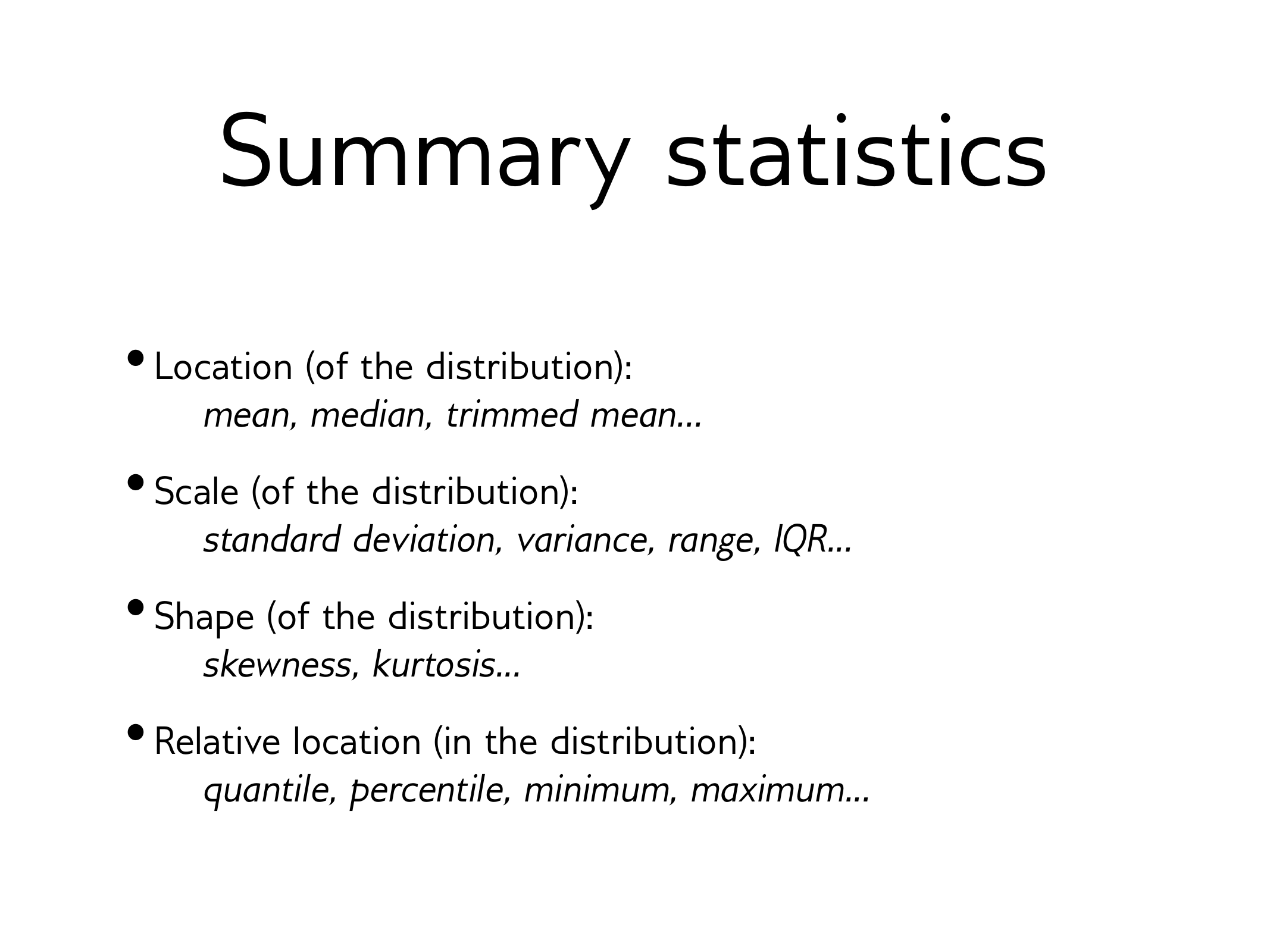

# Summary statistics
Location (of the distribution):
    mean, median, trimmed mean...
Scale (of the distribution):
    standard deviation, variance, range, IQR...
Shape (of the distribution):
    skewness, kurtosis...
Relative location (in the distribution):
    quantile, percentile, minimum, maximum...